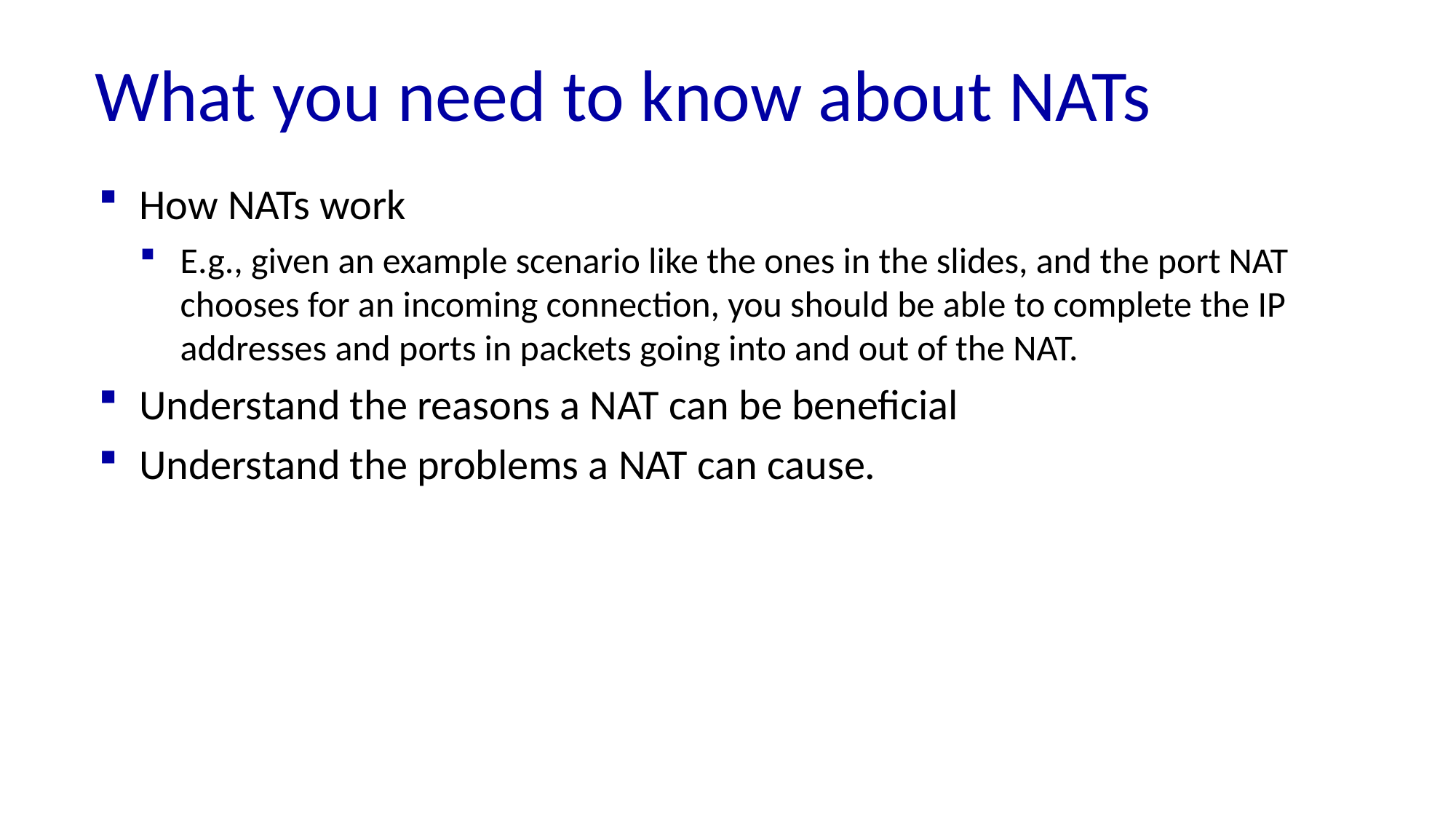

# What you need to know about NATs
How NATs work
E.g., given an example scenario like the ones in the slides, and the port NAT chooses for an incoming connection, you should be able to complete the IP addresses and ports in packets going into and out of the NAT.
Understand the reasons a NAT can be beneficial
Understand the problems a NAT can cause.